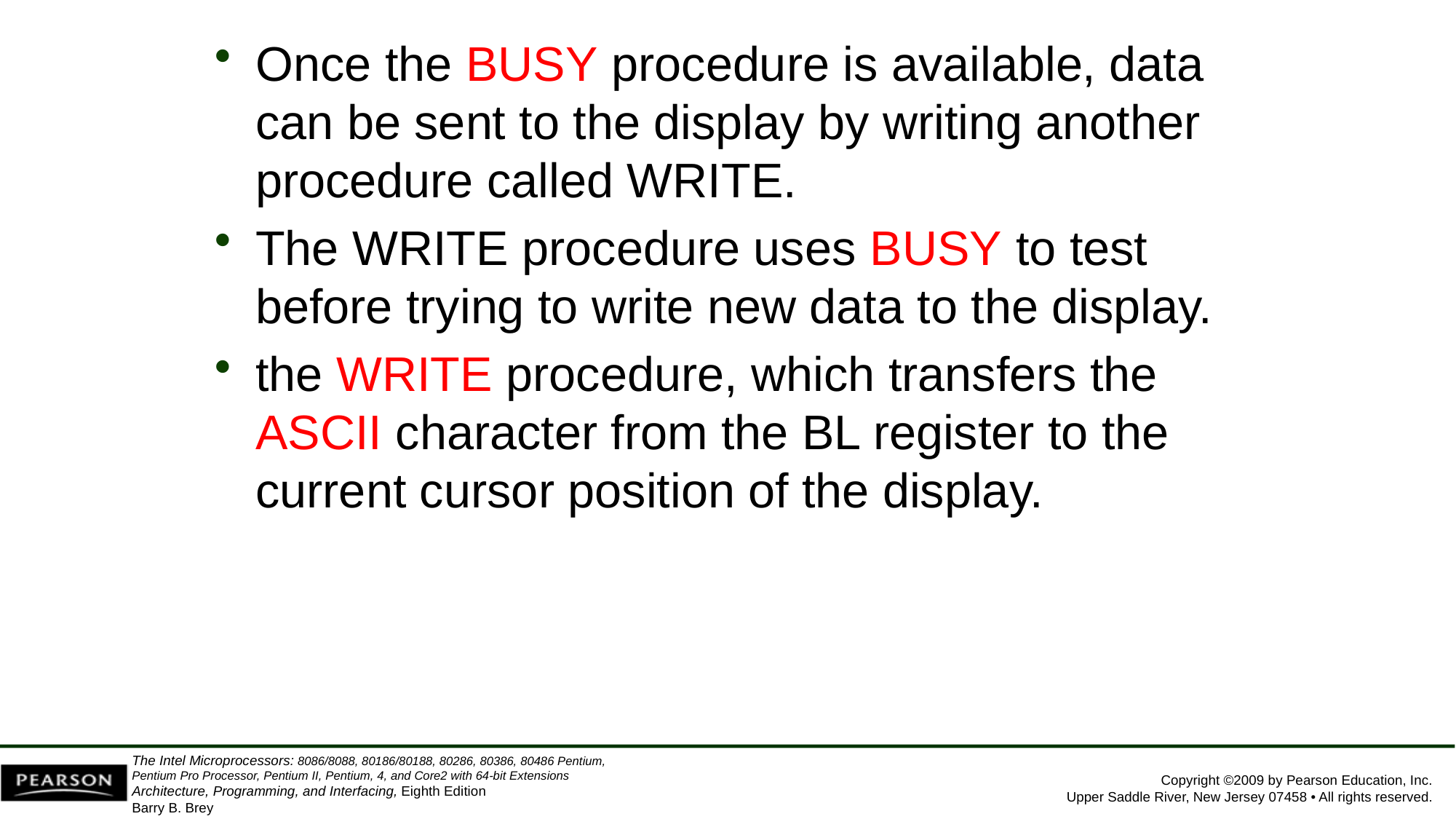

Once the BUSY procedure is available, data can be sent to the display by writing another procedure called WRITE.
The WRITE procedure uses BUSY to test before trying to write new data to the display.
the WRITE procedure, which transfers the ASCII character from the BL register to the current cursor position of the display.